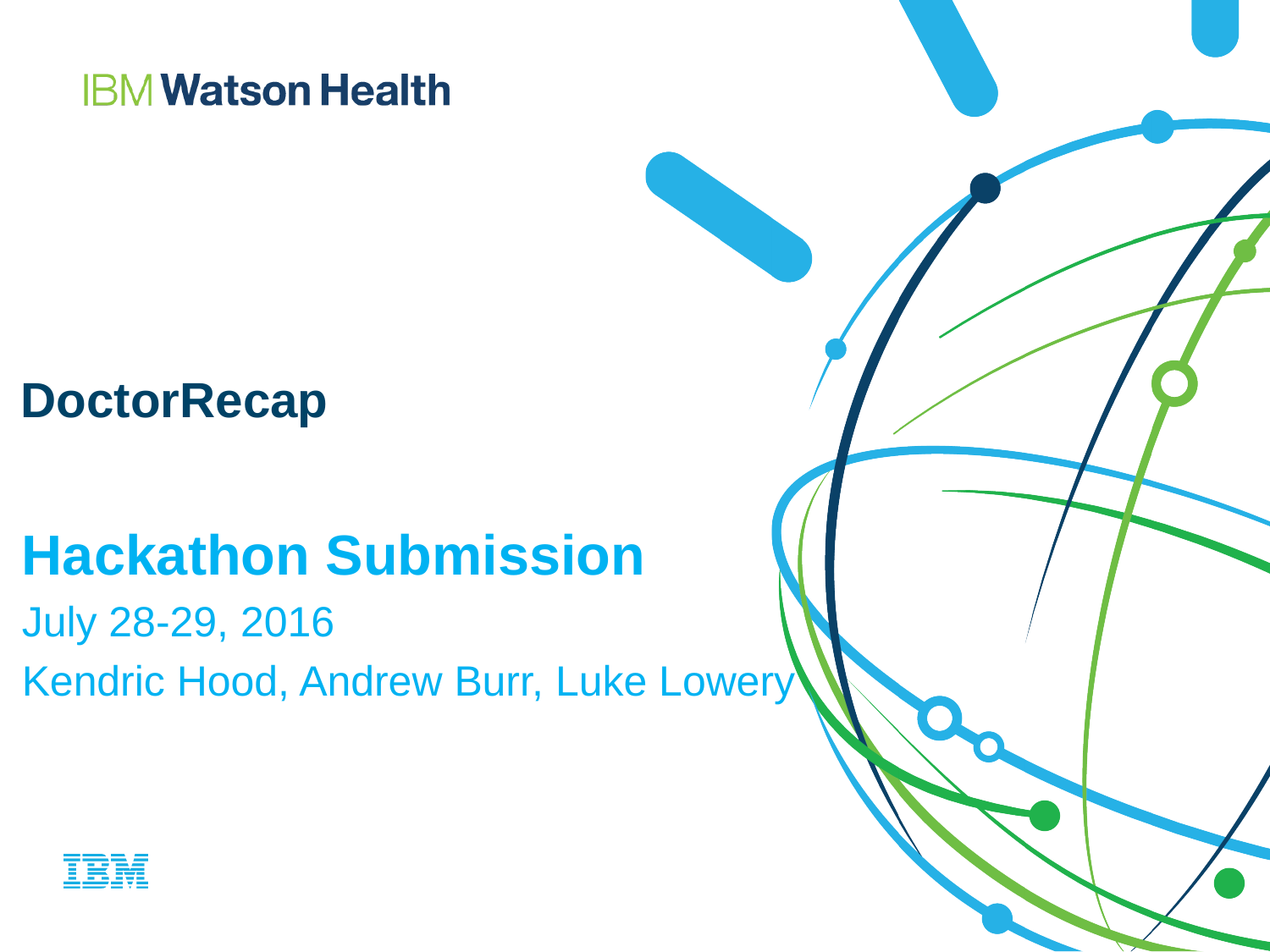

# DoctorRecap
Hackathon Submission
July 28-29, 2016
Kendric Hood, Andrew Burr, Luke Lowery